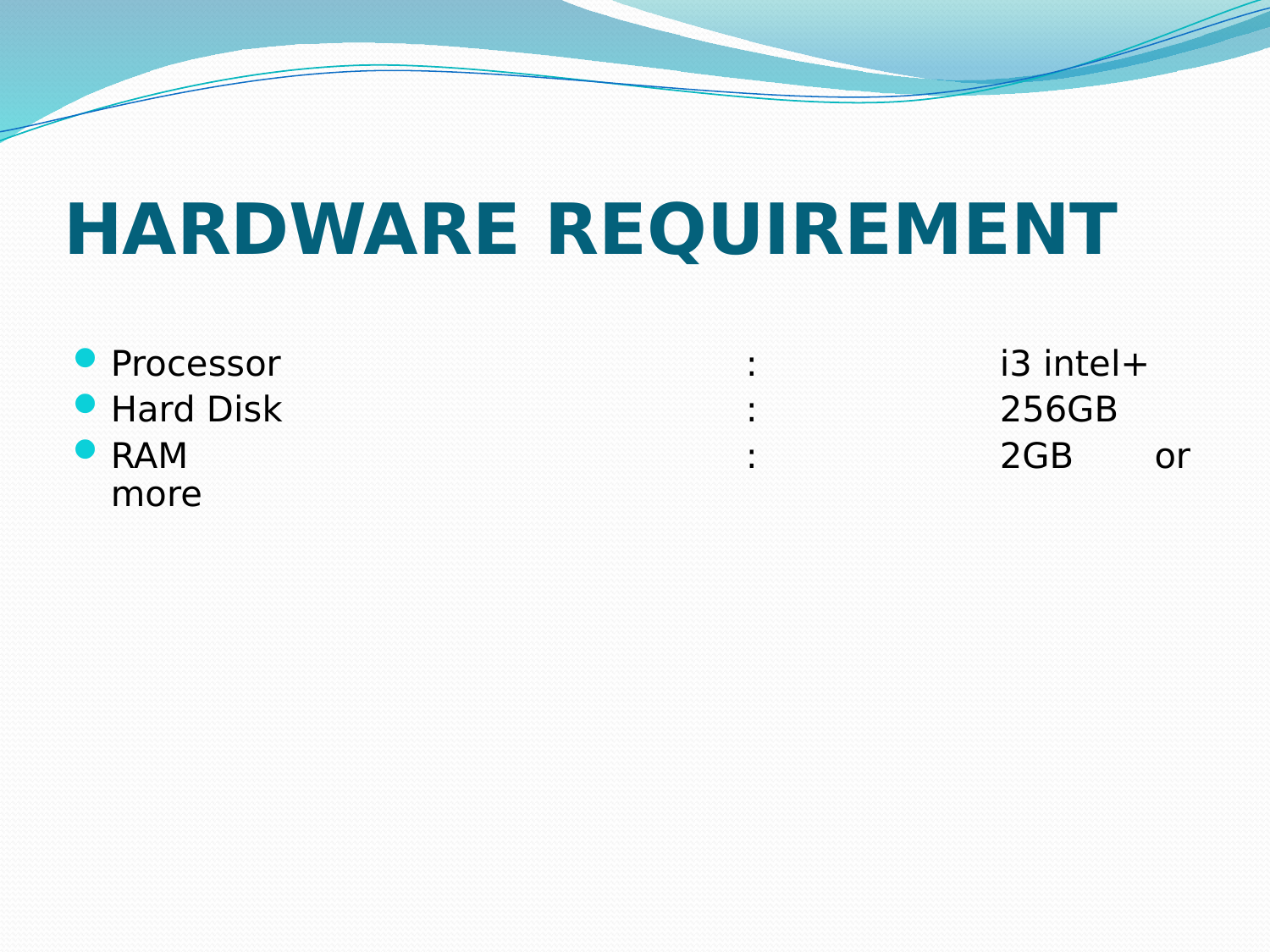

# HARDWARE REQUIREMENT
Processor				:		i3 intel+
Hard Disk				:		256GB
RAM					:		2GB or more